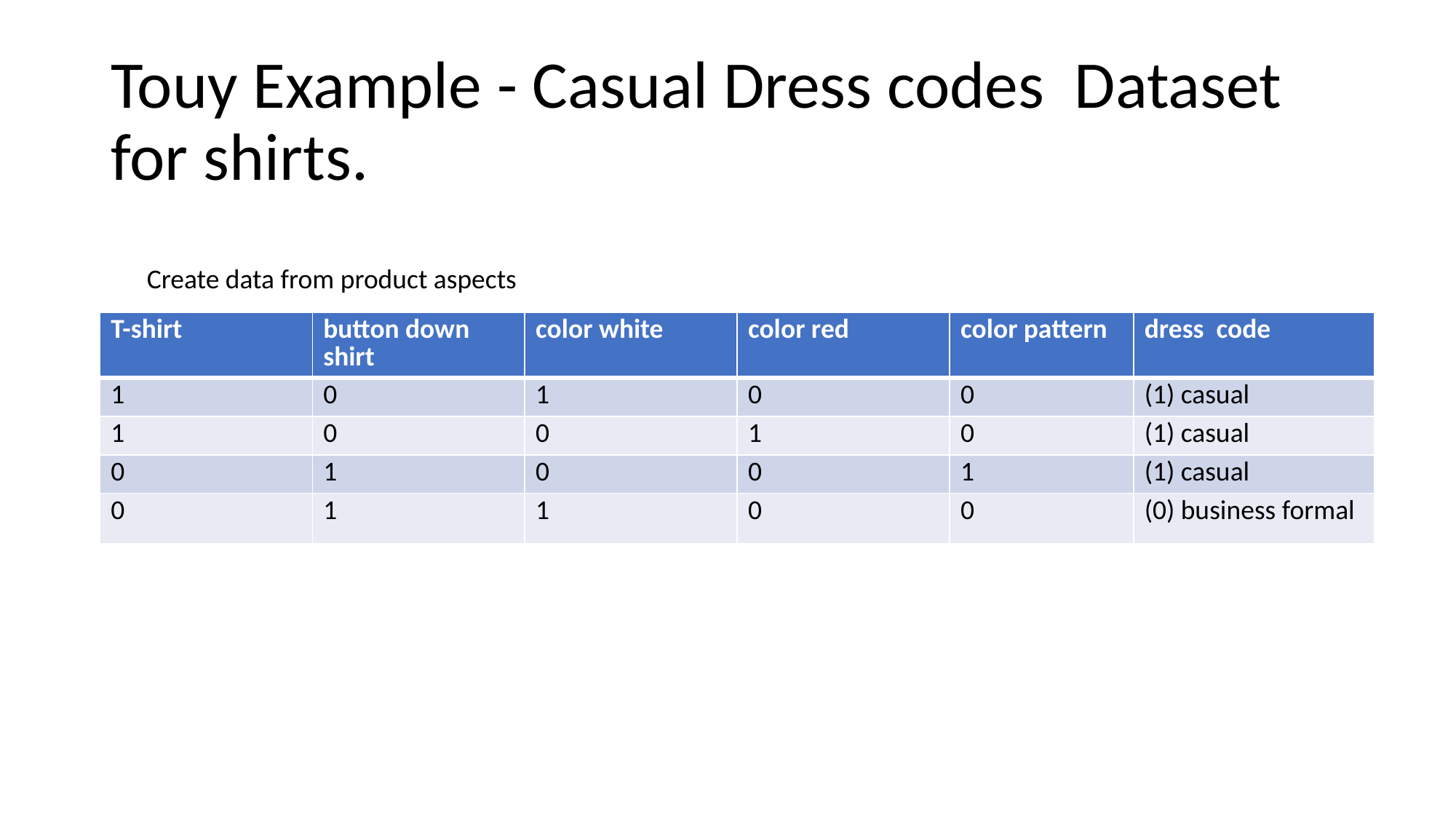

# Touy Example - Casual Dress codes  Dataset for shirts.
Create data from product aspects
| T-shirt | button down shirt | color white | color red | color pattern | dress code |
| --- | --- | --- | --- | --- | --- |
| 1 | 0 | 1 | 0 | 0 | (1) casual |
| 1 | 0 | 0 | 1 | 0 | (1) casual |
| 0 | 1 | 0 | 0 | 1 | (1) casual |
| 0 | 1 | 1 | 0 | 0 | (0) business formal |